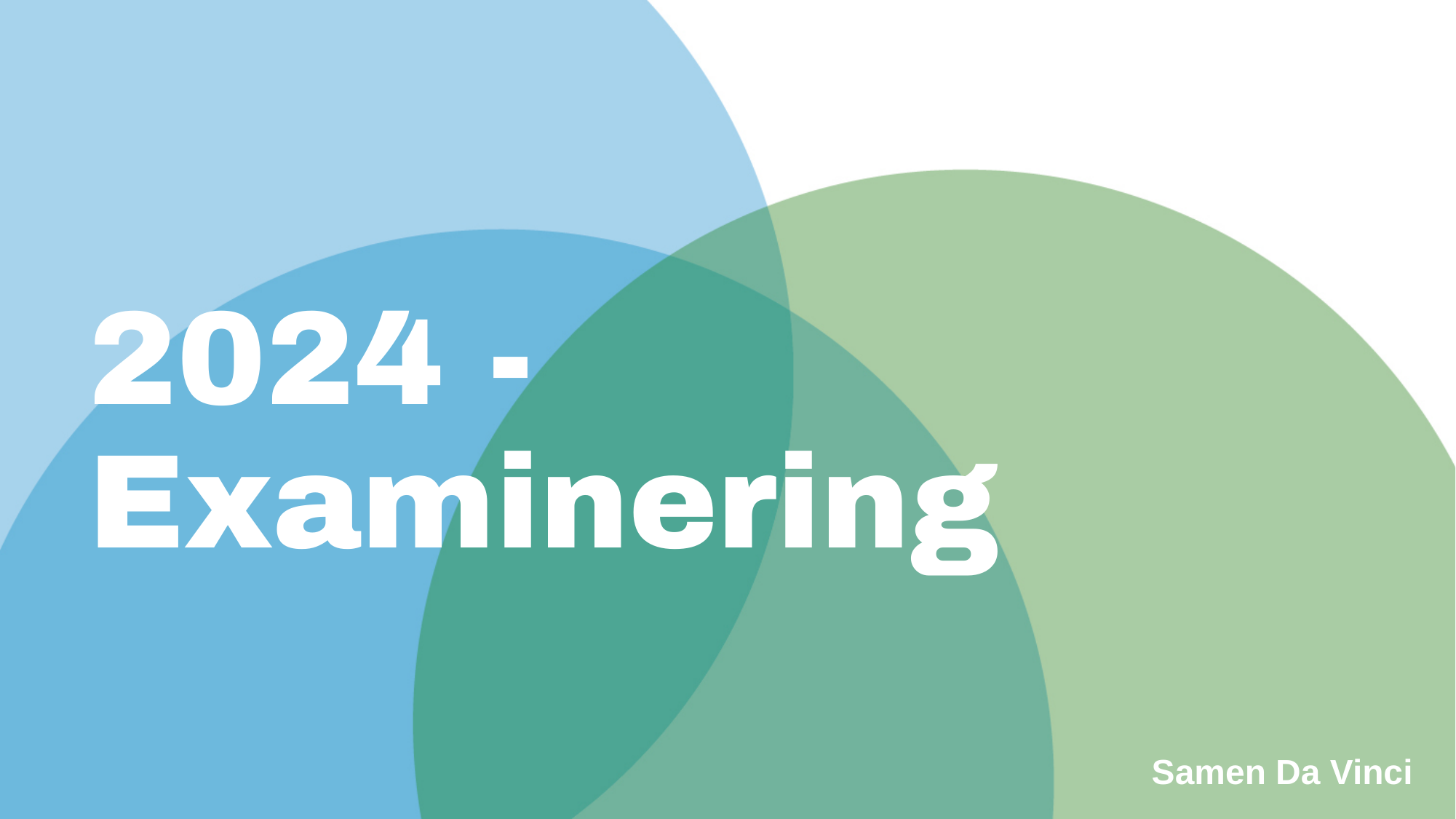

# 2024 - Examinering
Samen Da Vinci